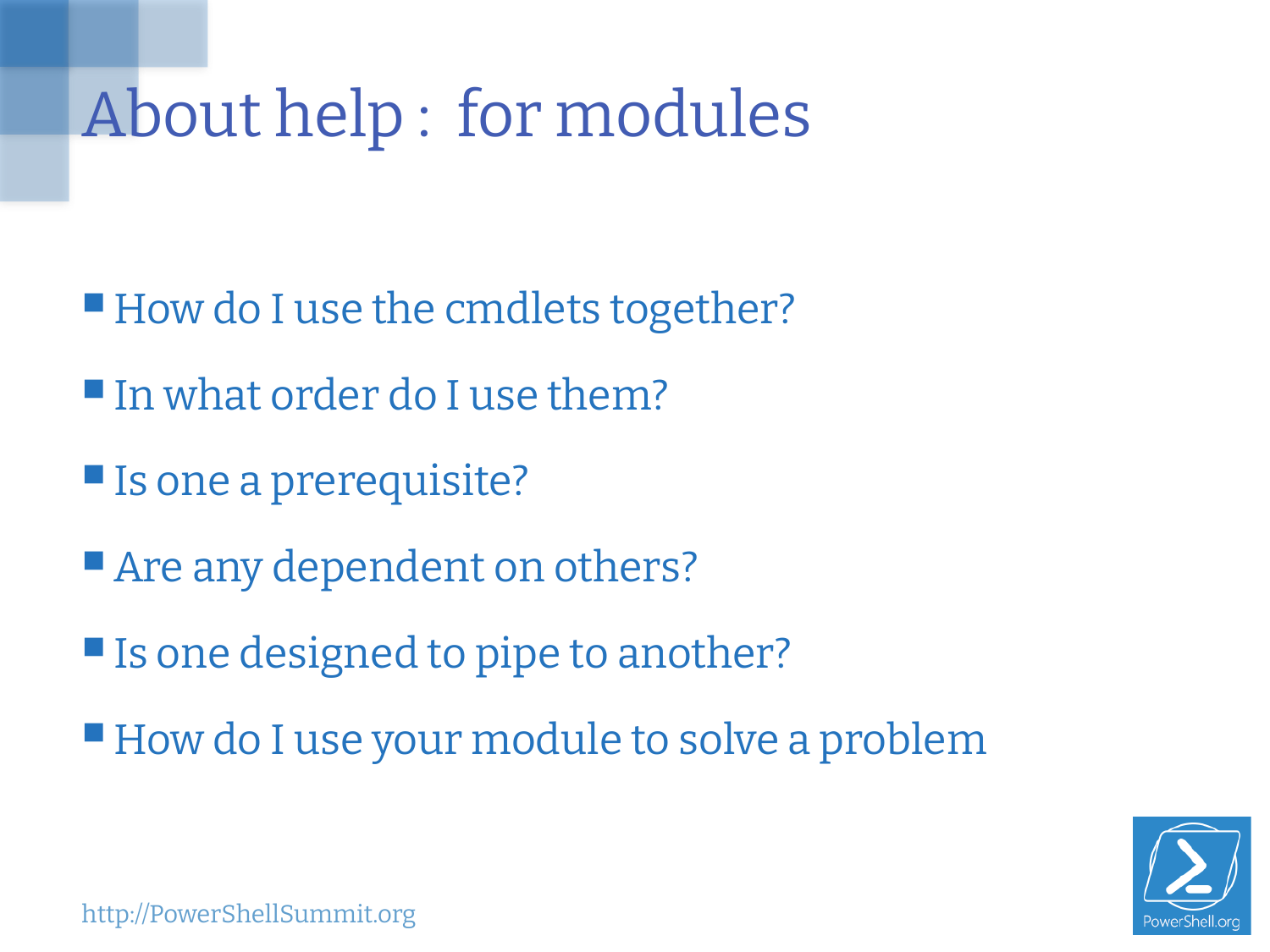

# About help :  for modules
How do I use the cmdlets together?
In what order do I use them?
Is one a prerequisite?
Are any dependent on others?
Is one designed to pipe to another?
How do I use your module to solve a problem